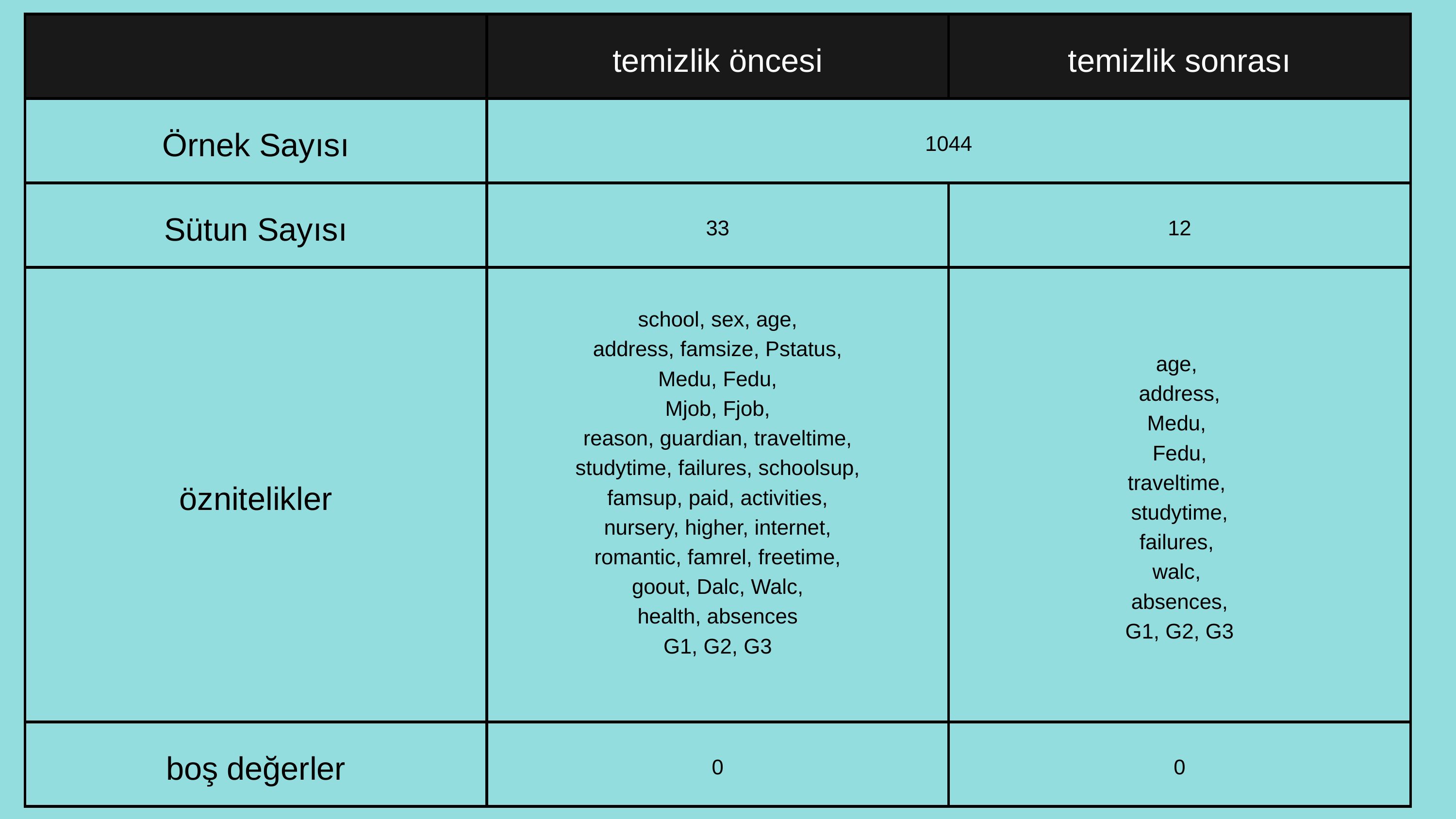

|  | temizlik öncesi | temizlik sonrası |
| --- | --- | --- |
| Örnek Sayısı | 1044 | 1044 |
| Sütun Sayısı | 33 | 12 |
| öznitelikler | school, sex, age, address, famsize, Pstatus, Medu, Fedu, Mjob, Fjob, reason, guardian, traveltime, studytime, failures, schoolsup, famsup, paid, activities, nursery, higher, internet, romantic, famrel, freetime, goout, Dalc, Walc, health, absences G1, G2, G3 | age, address, Medu, Fedu, traveltime, studytime, failures, walc, absences, G1, G2, G3 |
| boş değerler | 0 | 0 |